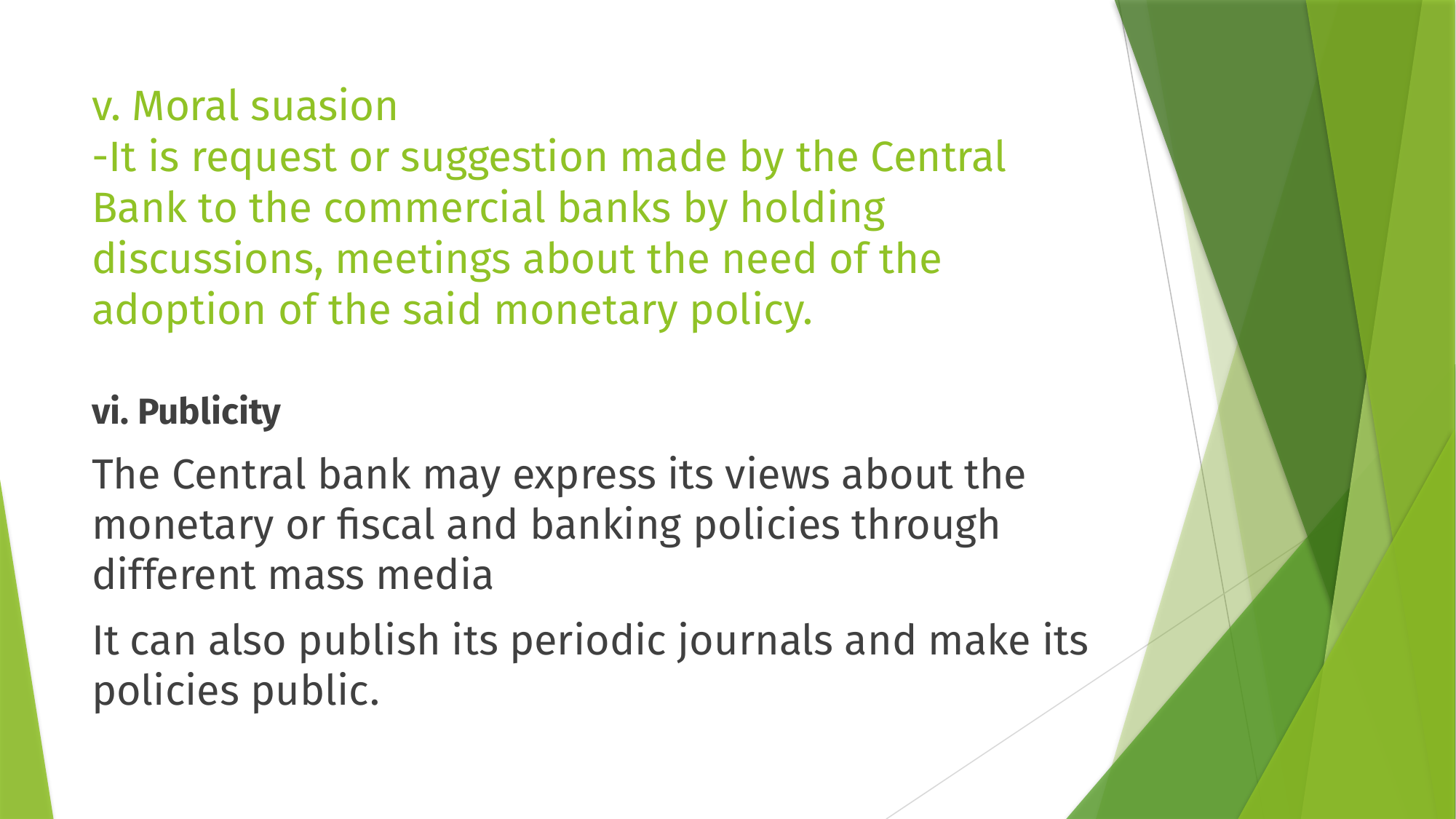

# v. Moral suasion -It is request or suggestion made by the Central Bank to the commercial banks by holding discussions, meetings about the need of the adoption of the said monetary policy.
vi. Publicity
The Central bank may express its views about the monetary or fiscal and banking policies through different mass media
It can also publish its periodic journals and make its policies public.